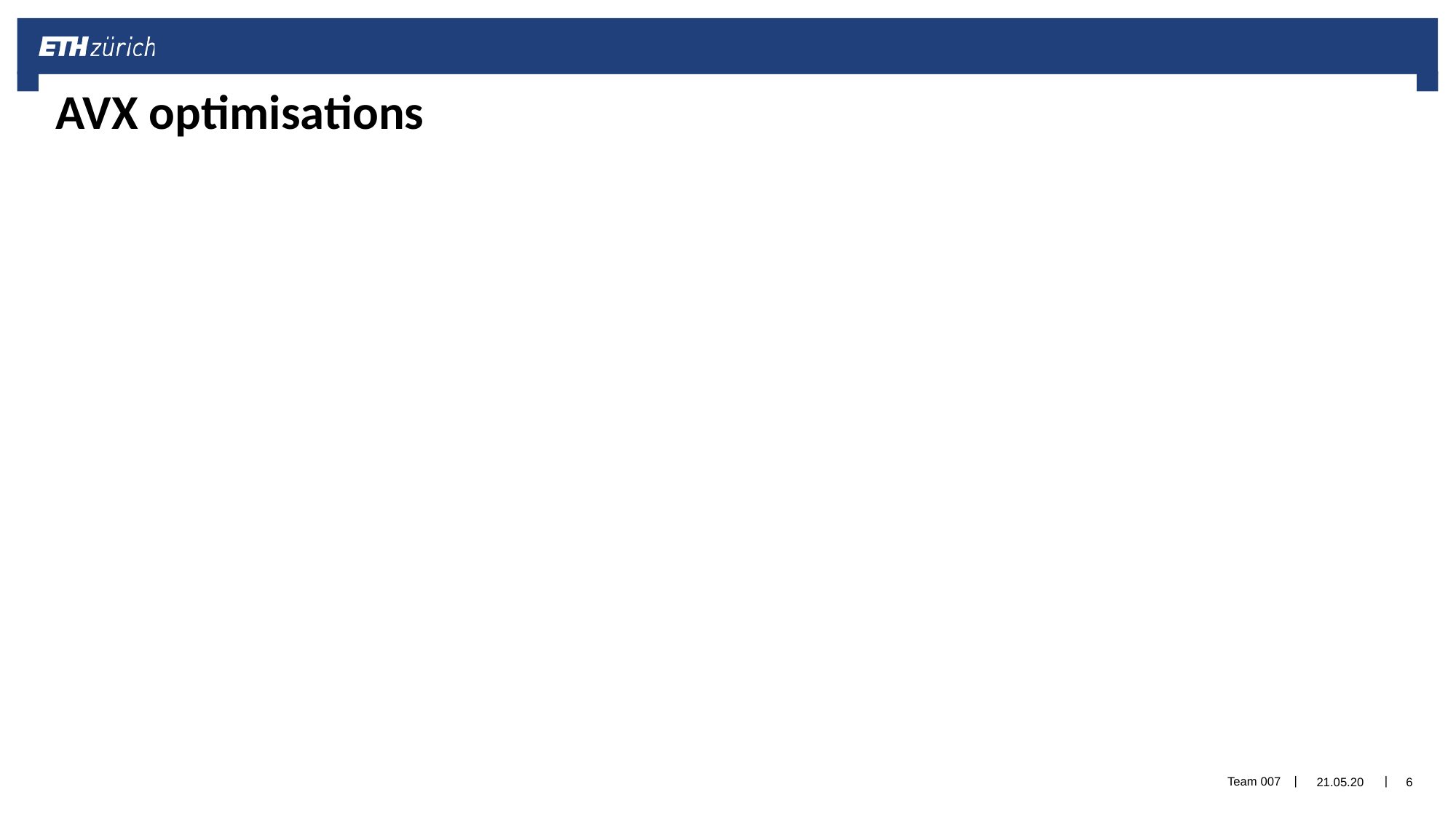

# AVX optimisations
Team 007
21.05.20
6